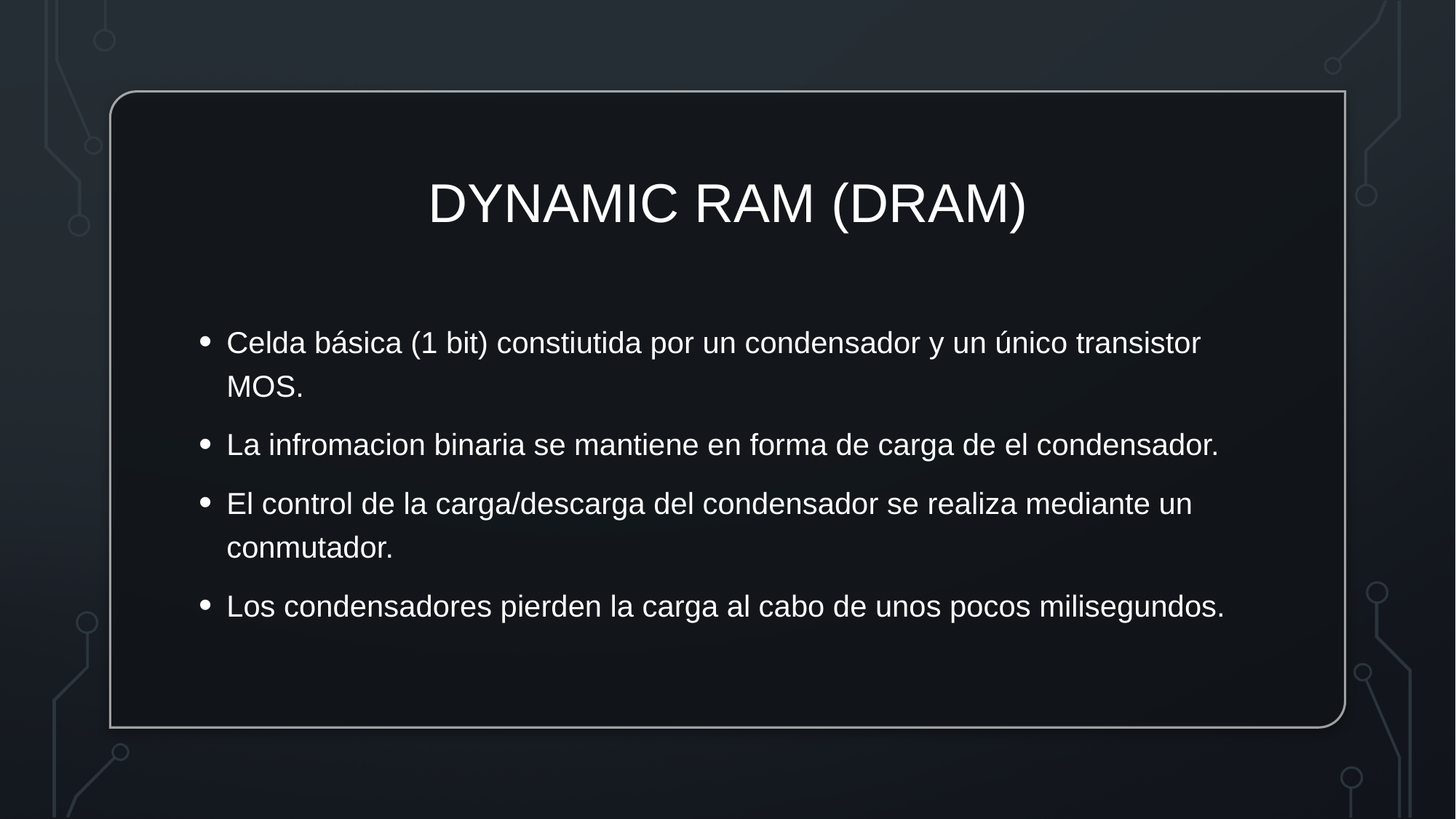

# Dynamic ram (DRAM)
Celda básica (1 bit) constiutida por un condensador y un único transistor MOS.
La infromacion binaria se mantiene en forma de carga de el condensador.
El control de la carga/descarga del condensador se realiza mediante un conmutador.
Los condensadores pierden la carga al cabo de unos pocos milisegundos.